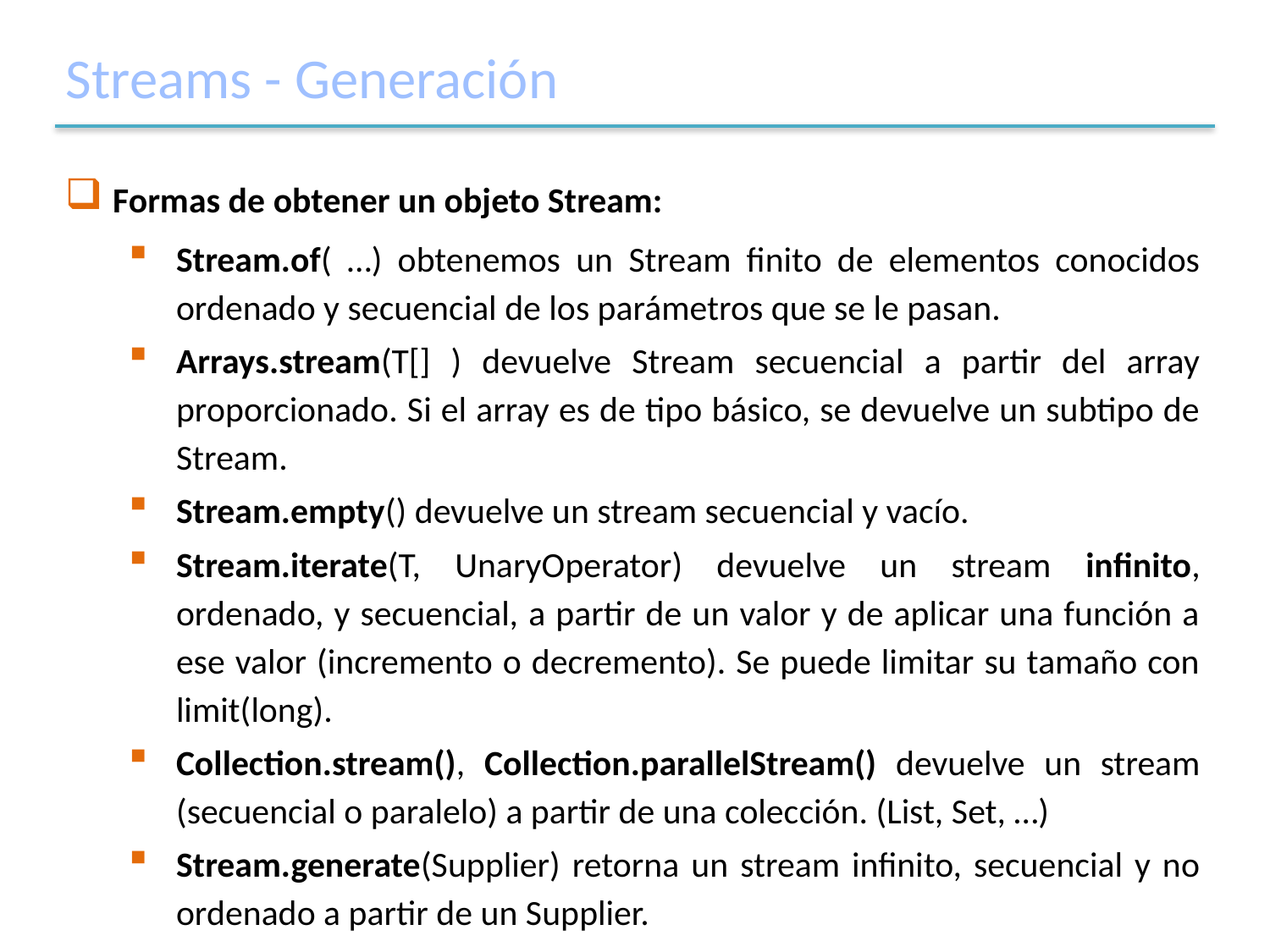

# Streams - Generación
Formas de obtener un objeto Stream:
Stream.of( …) obtenemos un Stream finito de elementos conocidos ordenado y secuencial de los parámetros que se le pasan.
Arrays.stream(T[] ) devuelve Stream secuencial a partir del array proporcionado. Si el array es de tipo básico, se devuelve un subtipo de Stream.
Stream.empty() devuelve un stream secuencial y vacío.
Stream.iterate(T, UnaryOperator) devuelve un stream infinito, ordenado, y secuencial, a partir de un valor y de aplicar una función a ese valor (incremento o decremento). Se puede limitar su tamaño con limit(long).
Collection.stream(), Collection.parallelStream() devuelve un stream (secuencial o paralelo) a partir de una colección. (List, Set, …)
Stream.generate(Supplier) retorna un stream infinito, secuencial y no ordenado a partir de un Supplier.